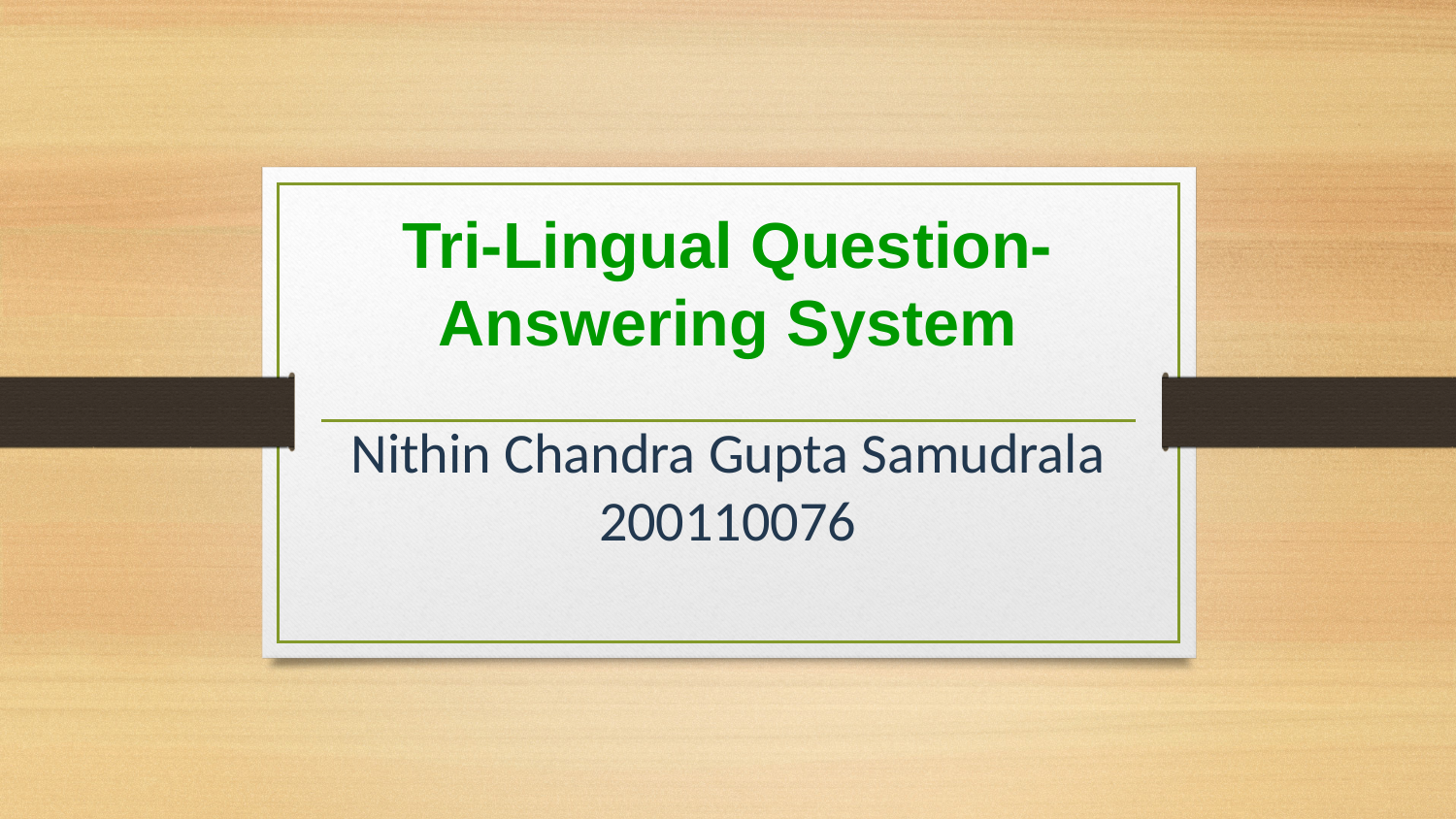

Tri-Lingual Question-Answering System
Nithin Chandra Gupta Samudrala 200110076